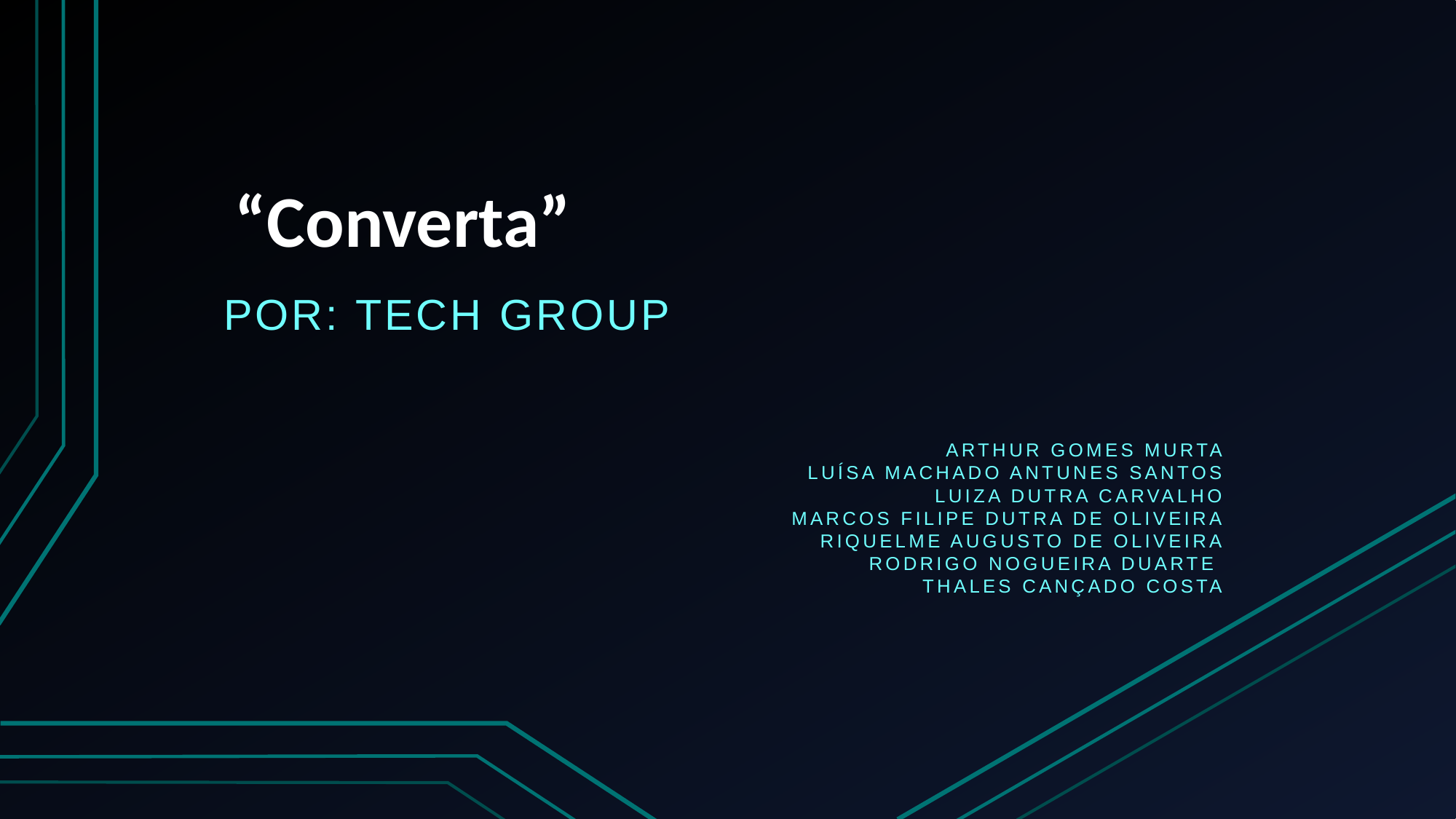

# “Converta”
 Por: Tech Group

  Arthur Gomes Murta
  Luísa machado Antunes santos
  Luiza Dutra Carvalho
  Marcos Filipe Dutra de Oliveira
  Riquelme Augusto de Oliveira
  Rodrigo Nogueira Duarte
  Thales Cançado Costa